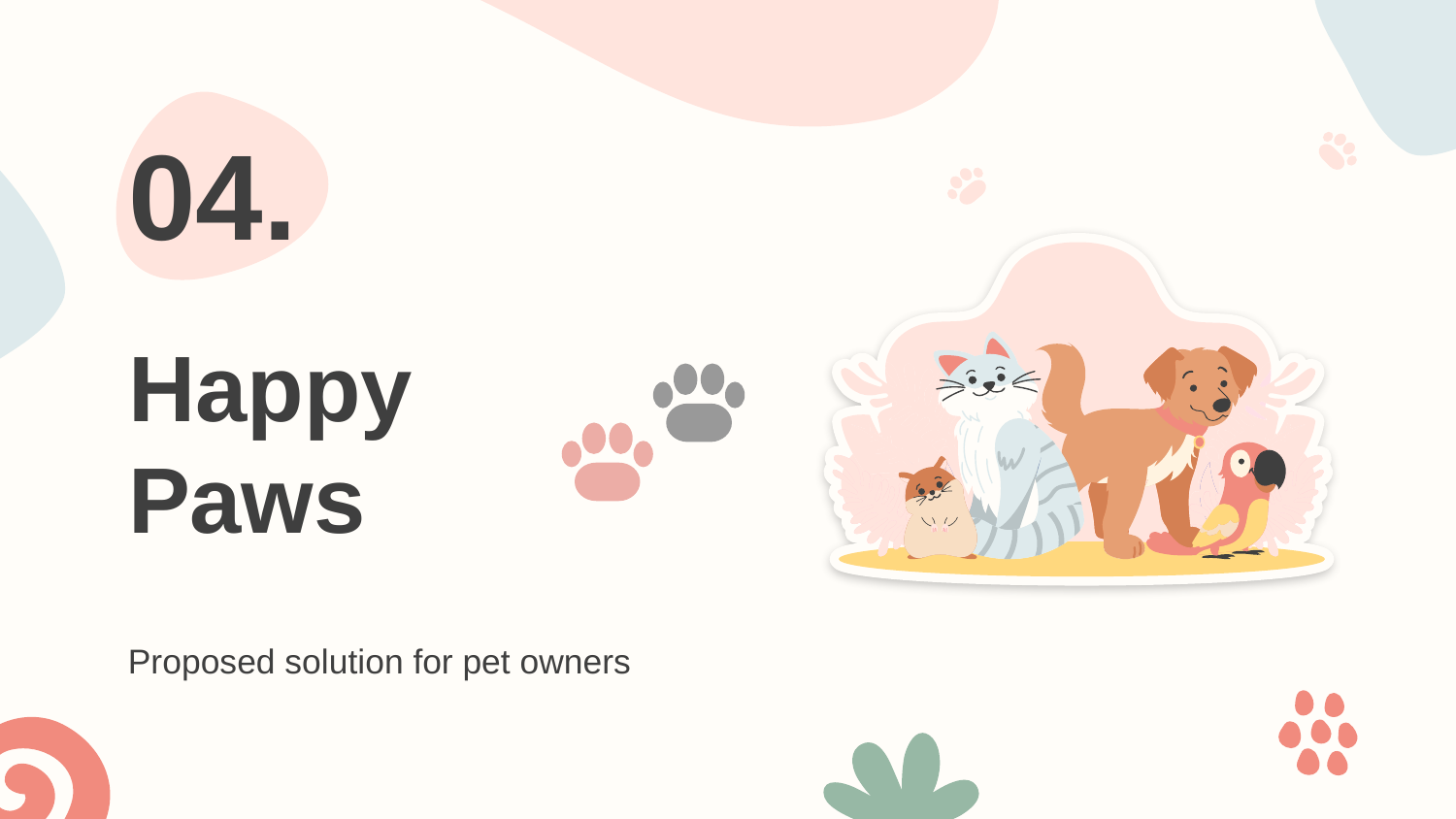

04.

# Happy Paws

Proposed solution for pet owners